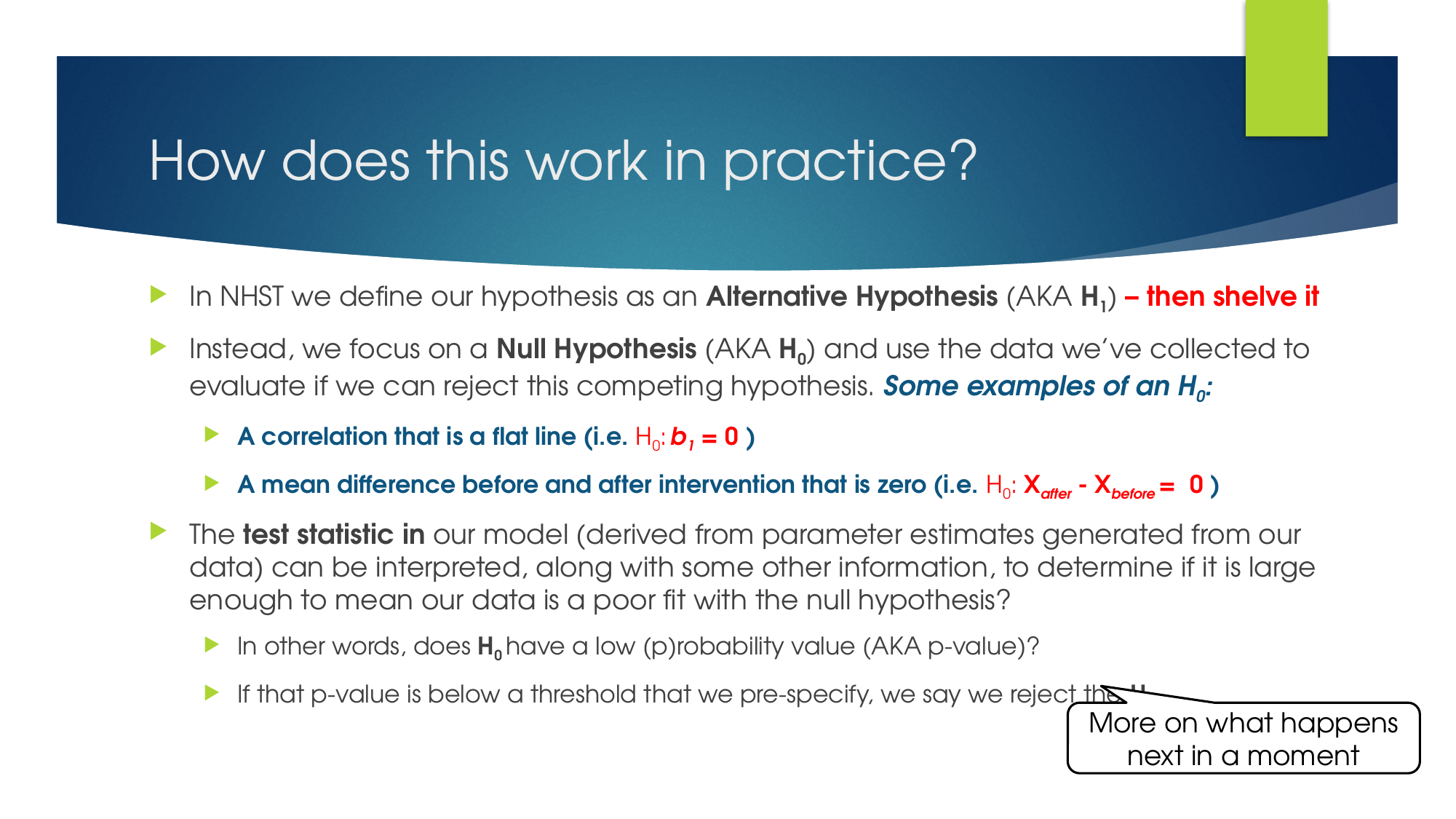

# How does this work in practice?
In NHST we define our hypothesis as an Alternative Hypothesis (AKA H1) – then shelve it
Instead, we focus on a Null Hypothesis (AKA H0) and use the data we’ve collected to evaluate if we can reject this competing hypothesis. Some examples of an H0:
A correlation that is a flat line (i.e. H0: b1 = 0 )
A mean difference before and after intervention that is zero (i.e. H0: Xafter - Xbefore =  0 )
The test statistic in our model (derived from parameter estimates generated from our data) can be interpreted, along with some other information, to determine if it is large enough to mean our data is a poor fit with the null hypothesis?
In other words, does H0 have a low (p)robability value (AKA p-value)?
If that p-value is below a threshold that we pre-specify, we say we reject the H0 ...
More on what happens next in a moment